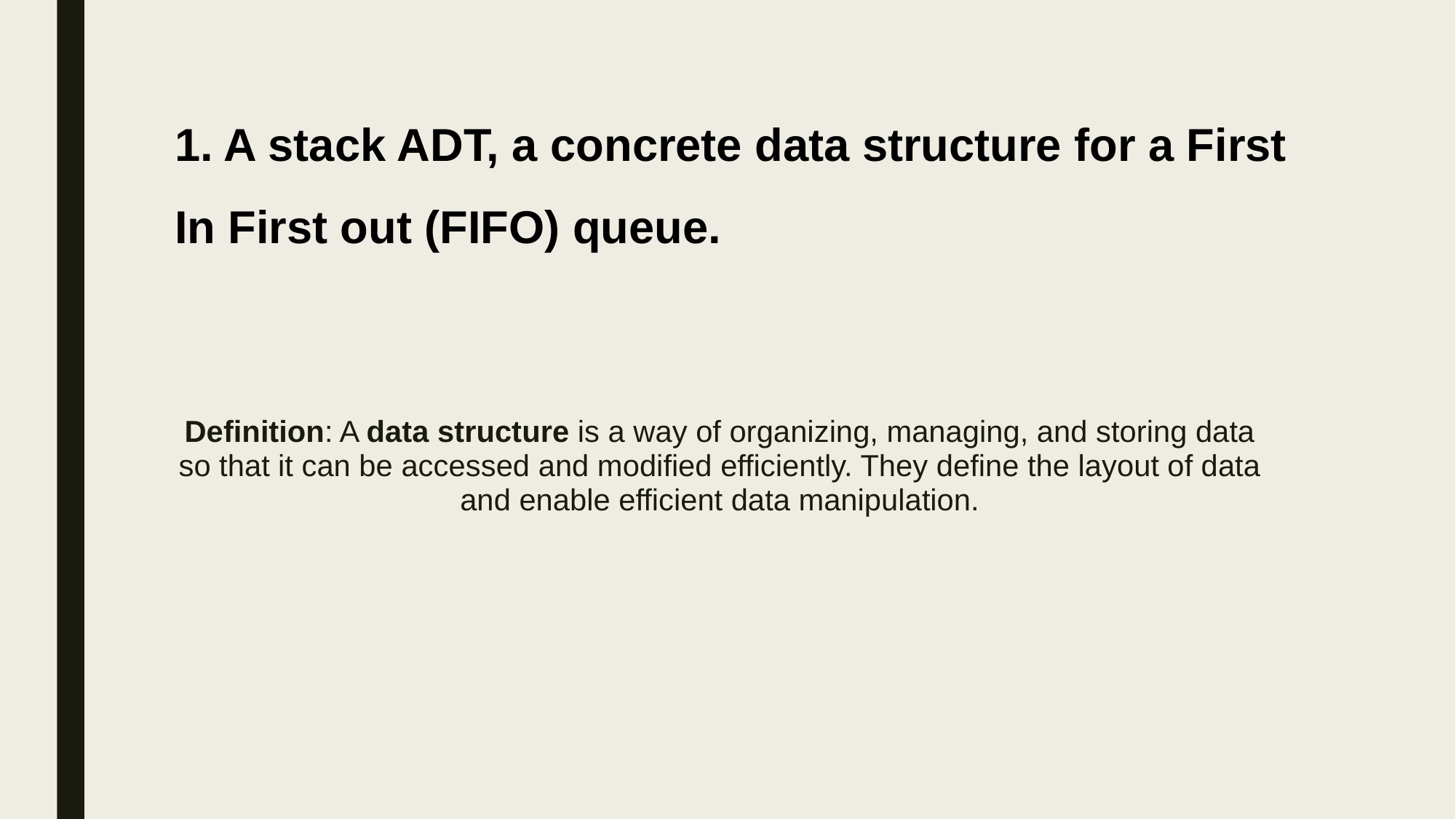

# 1. A stack ADT, a concrete data structure for a First In First out (FIFO) queue.
Definition: A data structure is a way of organizing, managing, and storing data so that it can be accessed and modified efficiently. They define the layout of data and enable efficient data manipulation.